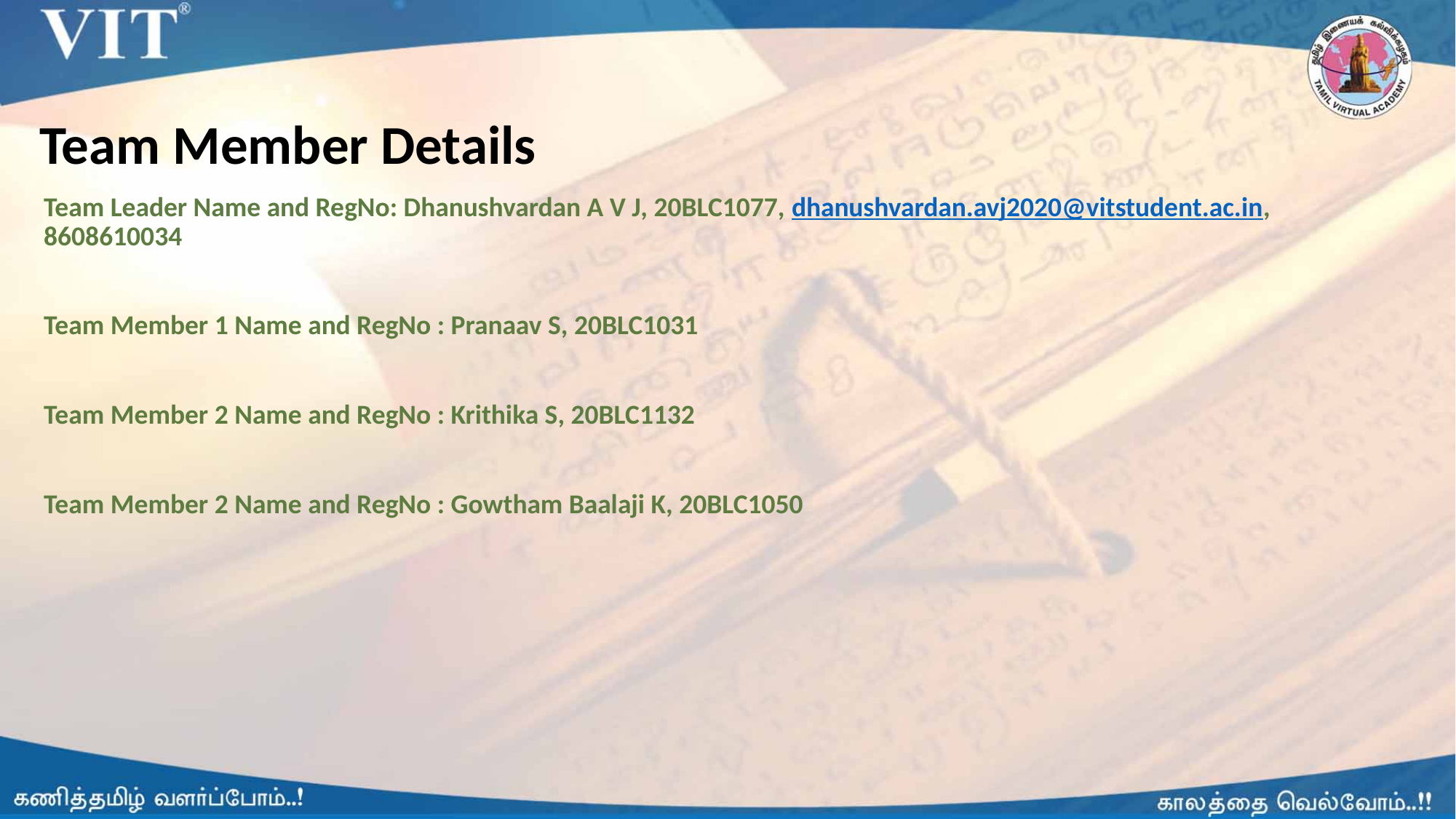

# Team Member Details
Team Leader Name and RegNo: Dhanushvardan A V J, 20BLC1077, dhanushvardan.avj2020@vitstudent.ac.in, 8608610034

Team Member 1 Name and RegNo : Pranaav S, 20BLC1031

Team Member 2 Name and RegNo : Krithika S, 20BLC1132

Team Member 2 Name and RegNo : Gowtham Baalaji K, 20BLC1050